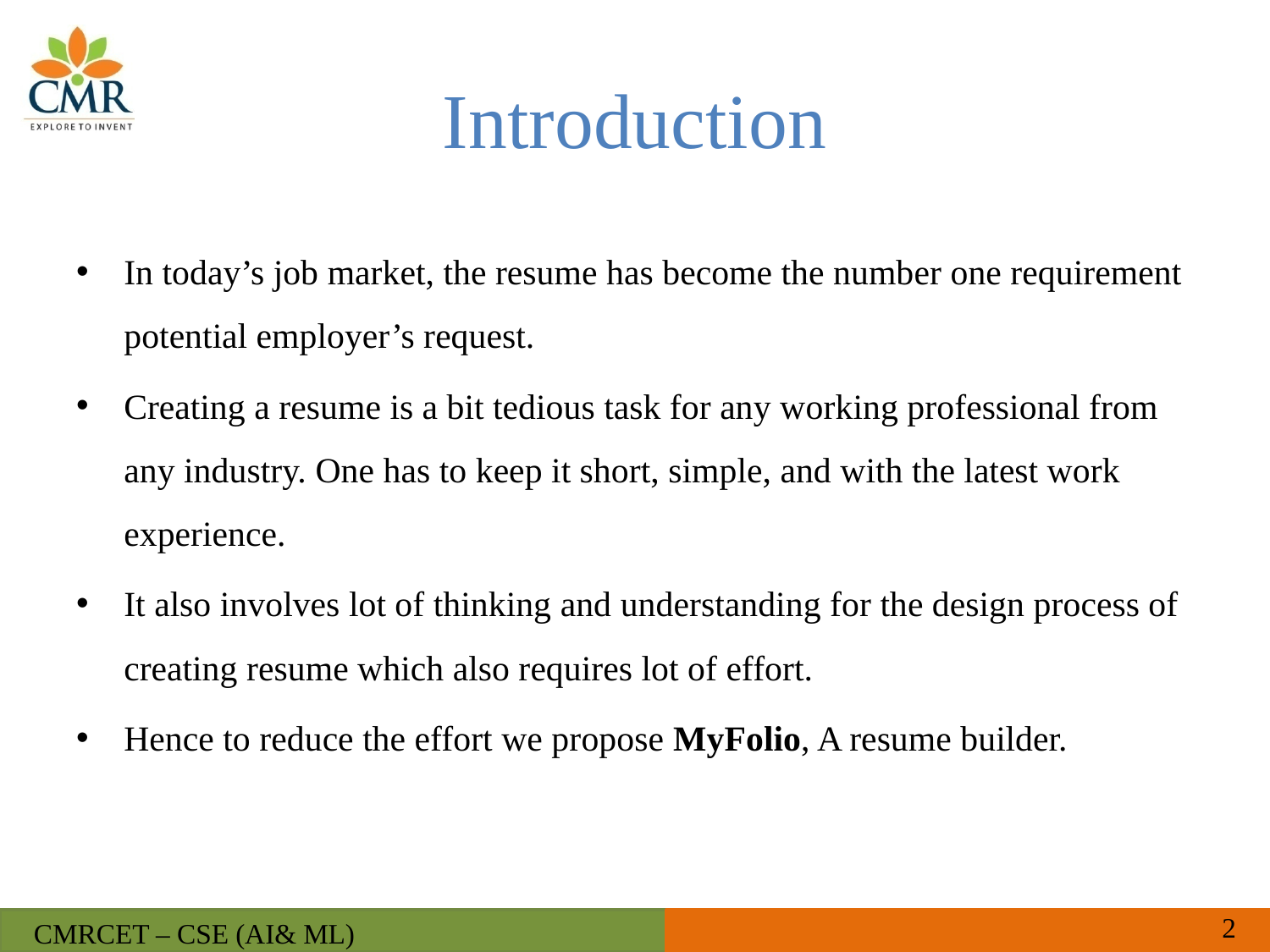

# Introduction
In today’s job market, the resume has become the number one requirement potential employer’s request.
Creating a resume is a bit tedious task for any working professional from any industry. One has to keep it short, simple, and with the latest work experience.
It also involves lot of thinking and understanding for the design process of creating resume which also requires lot of effort.
Hence to reduce the effort we propose MyFolio, A resume builder.

2
CMRCET – CSE (AI& ML)